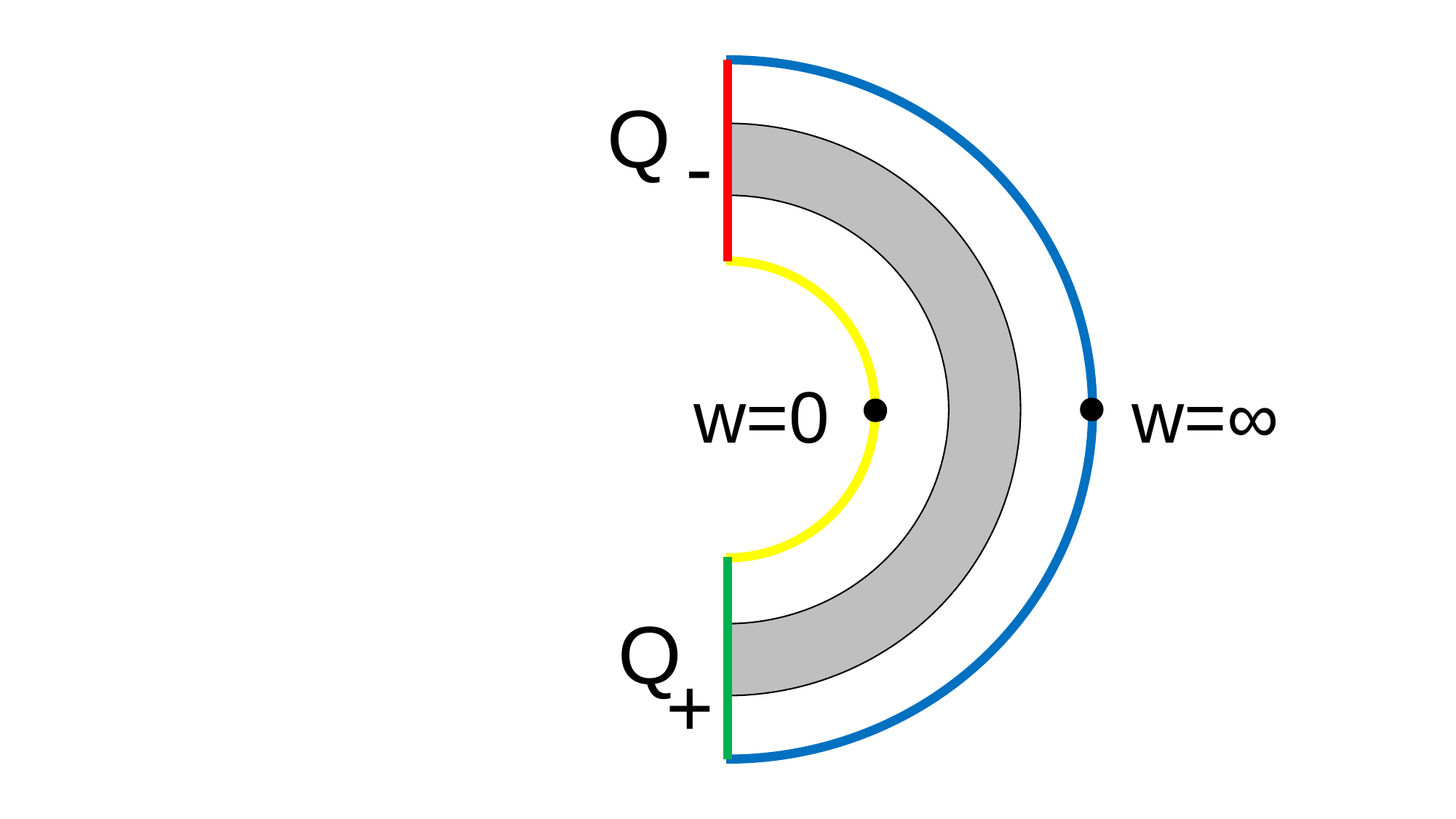

Q
-

w=0
w=∞

0
Q
+